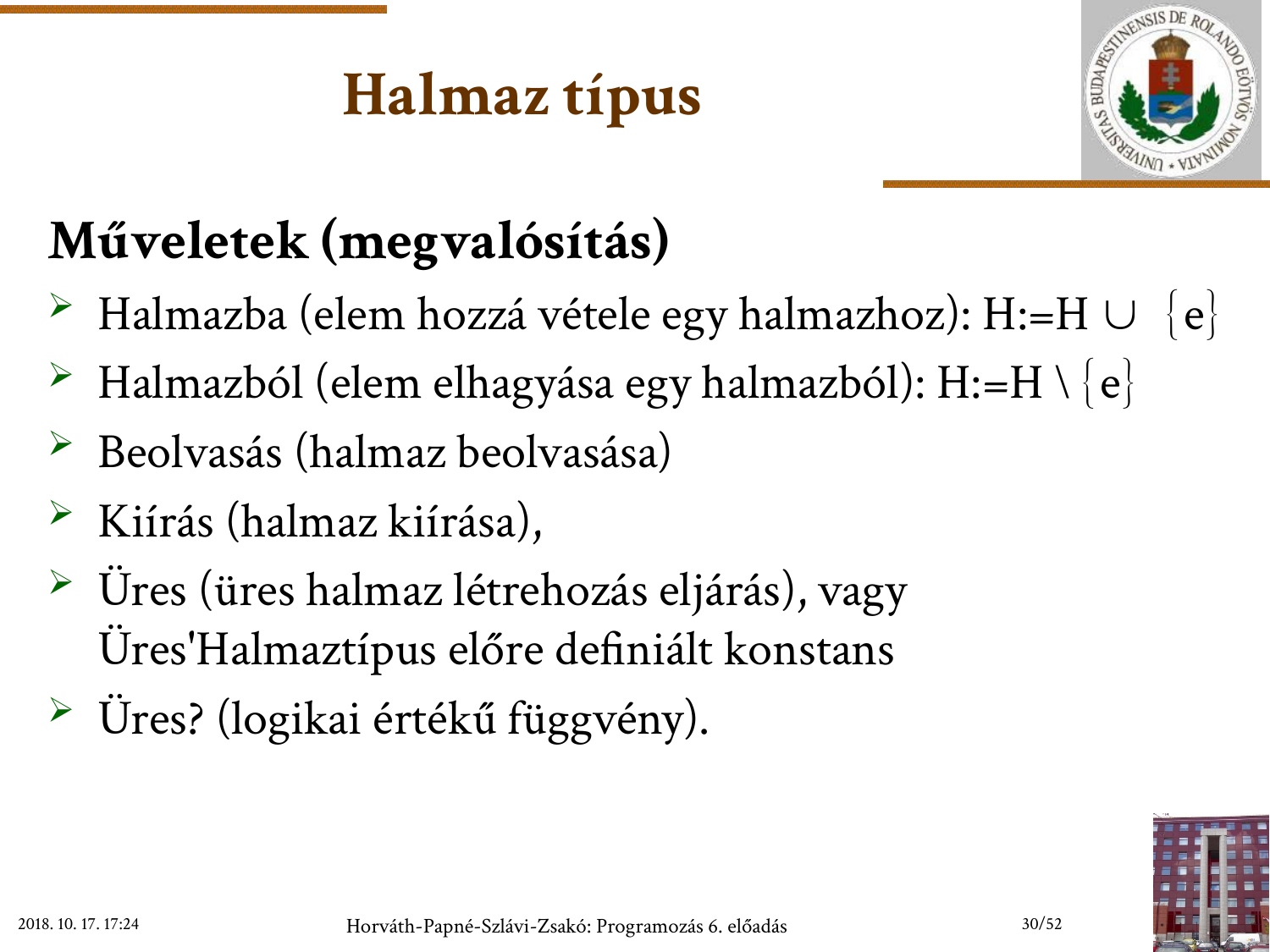

# Halmaz típus
Műveletek (megvalósítás)
Halmazba (elem hozzá vétele egy halmazhoz): H:=H ∪ {e}
Halmazból (elem elhagyása egy halmazból): H:=H \ {e}
Beolvasás (halmaz beolvasása)
Kiírás (halmaz kiírása),
Üres (üres halmaz létrehozás eljárás), vagy Üres'Halmaztípus előre definiált konstans
Üres? (logikai értékű függvény).
2018. 10. 17. 17:24
Horváth-Papné-Szlávi-Zsakó: Programozás 6. előadás
30/52